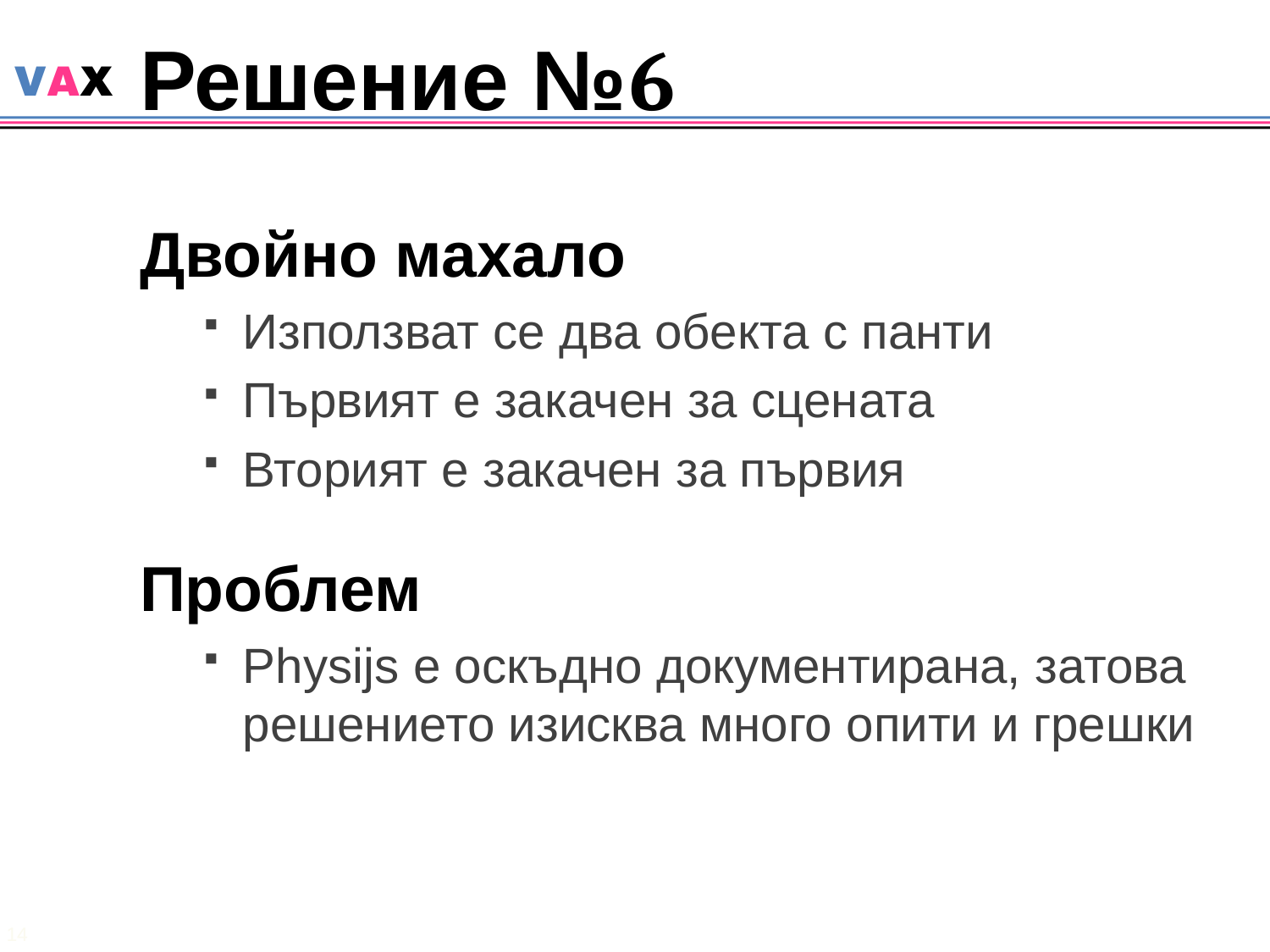

# Решение №6
Двойно махало
Използват се два обекта с панти
Първият е закачен за сцената
Вторият е закачен за първия
Проблем
Physijs е оскъдно документирана, затова решението изисква много опити и грешки